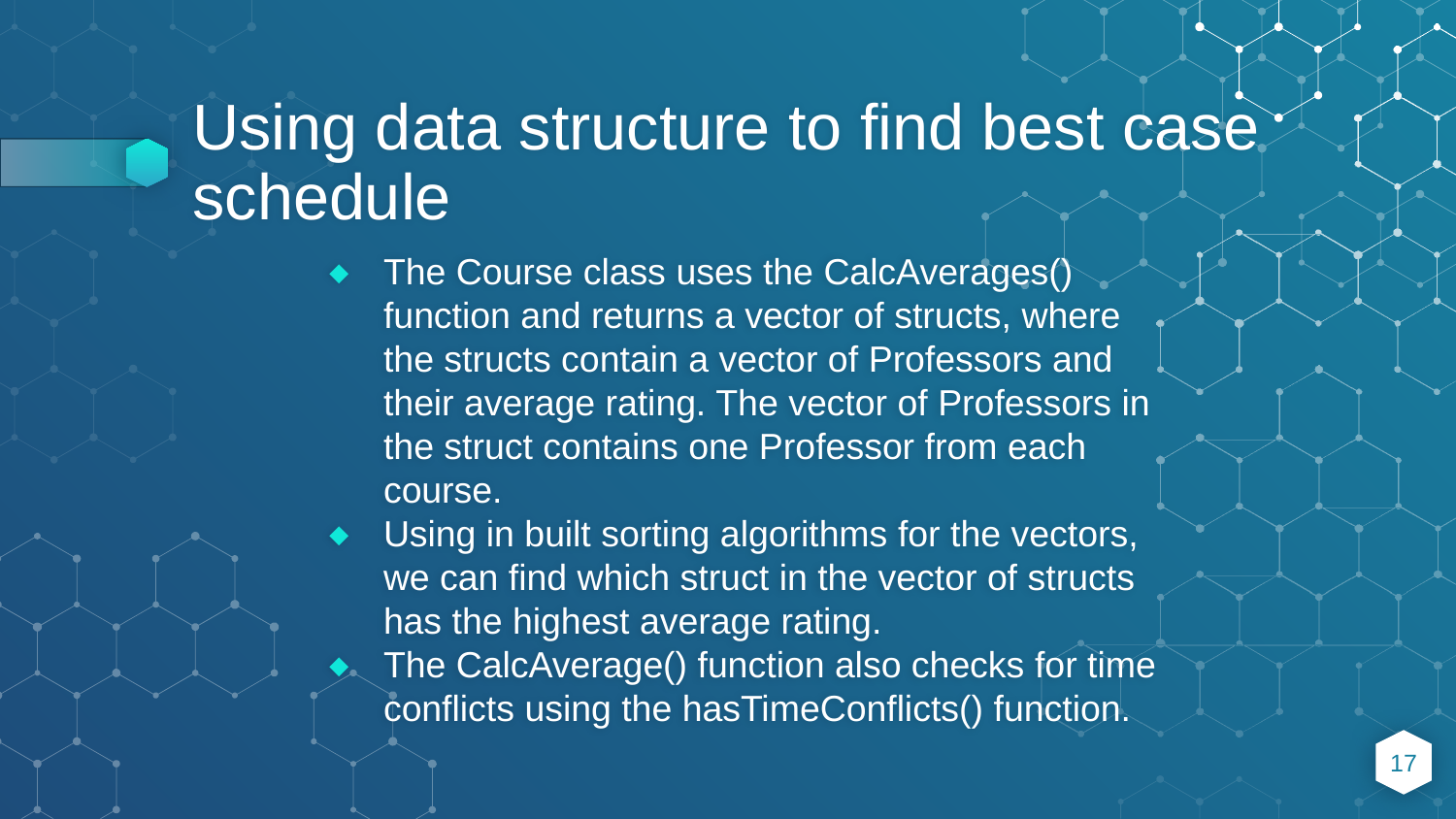

# Using data structure to find best case schedule
The Course class uses the CalcAverages() function and returns a vector of structs, where the structs contain a vector of Professors and their average rating. The vector of Professors in the struct contains one Professor from each course.
Using in built sorting algorithms for the vectors, we can find which struct in the vector of structs has the highest average rating.
The CalcAverage() function also checks for time conflicts using the hasTimeConflicts() function.

17